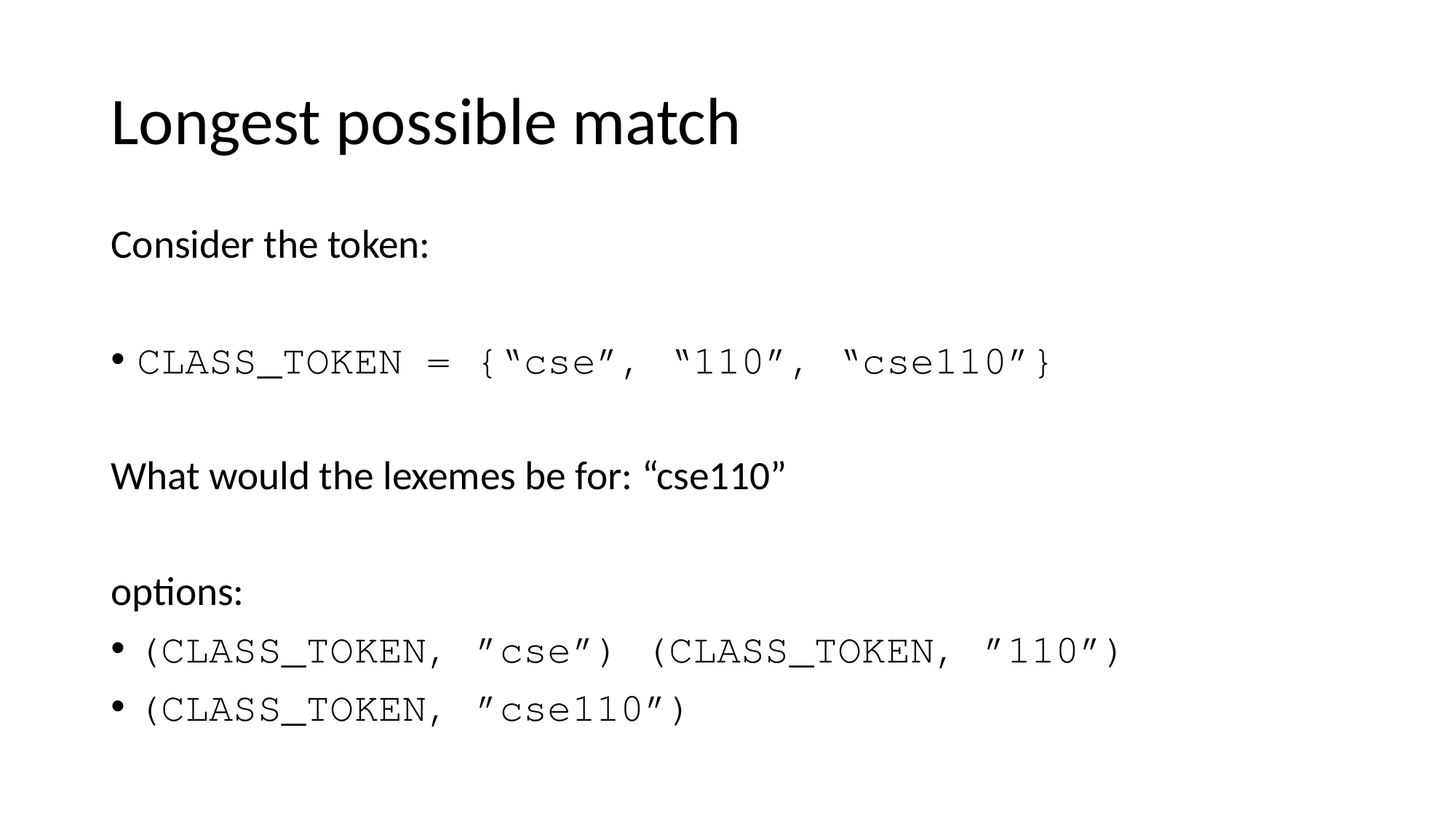

# Longest possible match
Consider the token:

CLASS_TOKEN = {“cse”, “110”, “cse110”}

What would the lexemes be for: “cse110”

options:
(CLASS_TOKEN, ”cse”) (CLASS_TOKEN, ”110”)
(CLASS_TOKEN, ”cse110”)